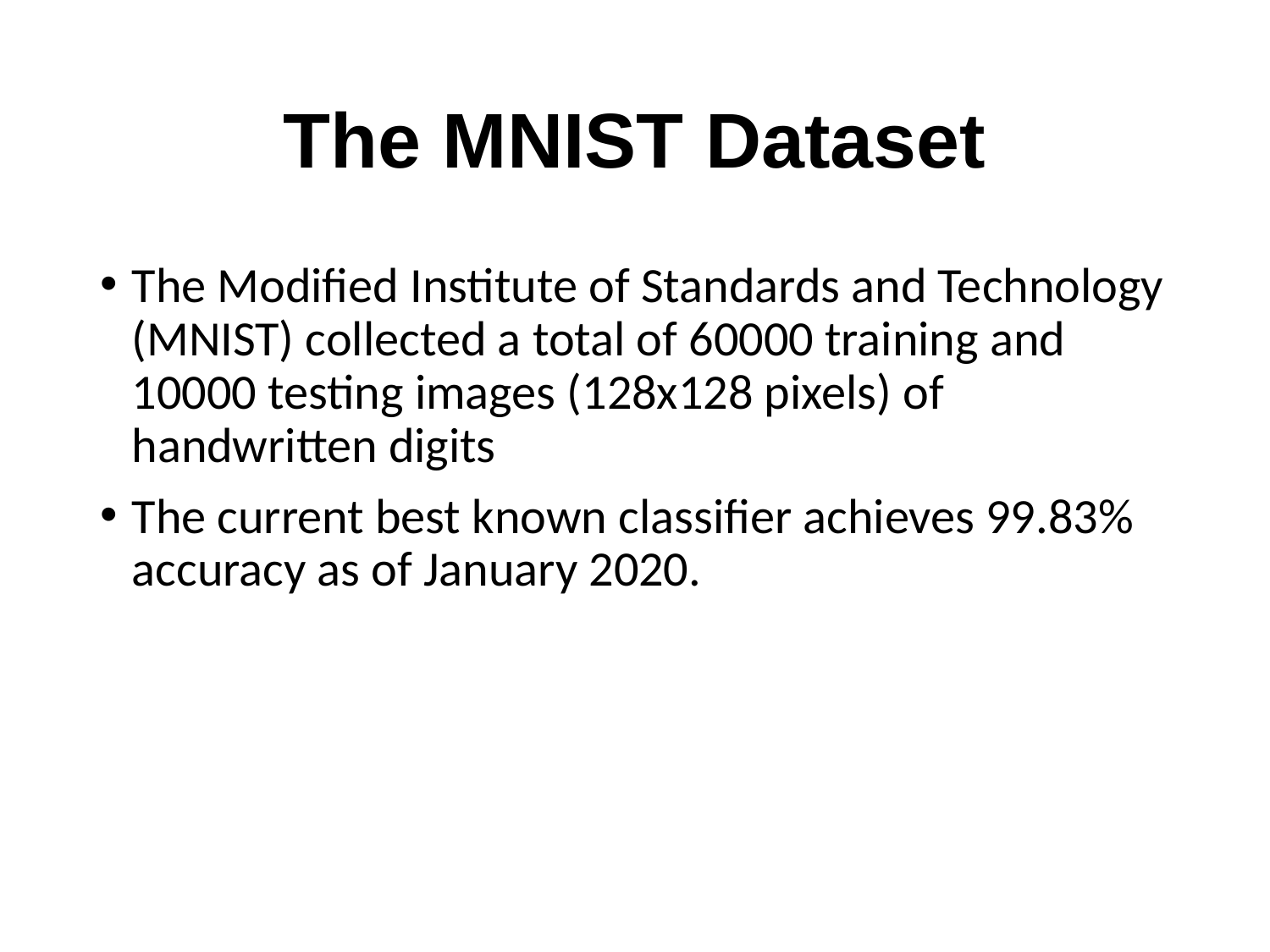

# The MNIST Dataset
The Modified Institute of Standards and Technology (MNIST) collected a total of 60000 training and 10000 testing images (128x128 pixels) of handwritten digits
The current best known classifier achieves 99.83% accuracy as of January 2020.